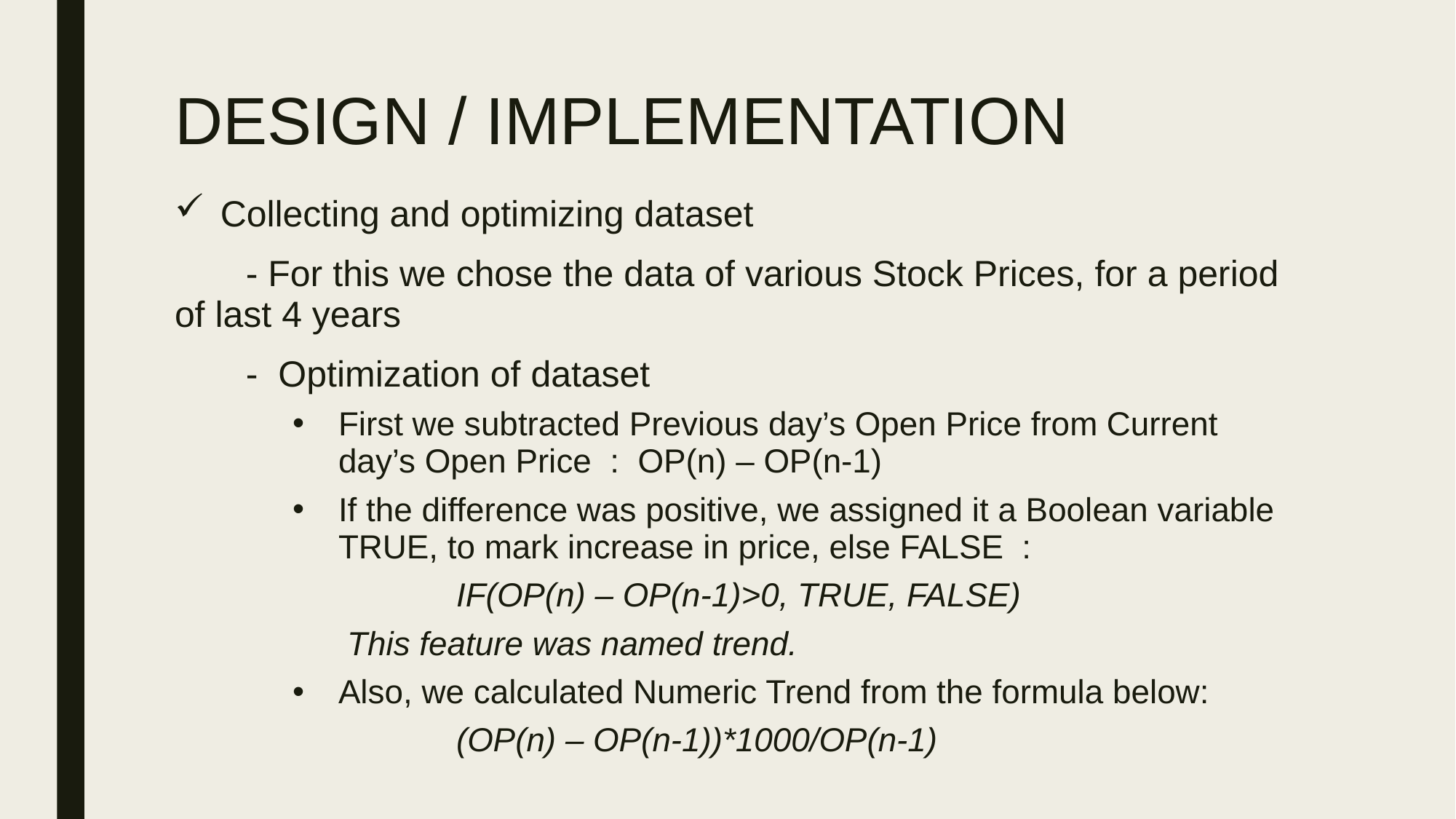

# DESIGN / IMPLEMENTATION
Collecting and optimizing dataset
       - For this we chose the data of various Stock Prices, for a period of last 4 years
       -  Optimization of dataset
First we subtracted Previous day’s Open Price from Current day’s Open Price  :  OP(n) – OP(n-1)
If the difference was positive, we assigned it a Boolean variable TRUE, to mark increase in price, else FALSE  :
	IF(OP(n) – OP(n-1)>0, TRUE, FALSE)
This feature was named trend.
Also, we calculated Numeric Trend from the formula below:
	(OP(n) – OP(n-1))*1000/OP(n-1)